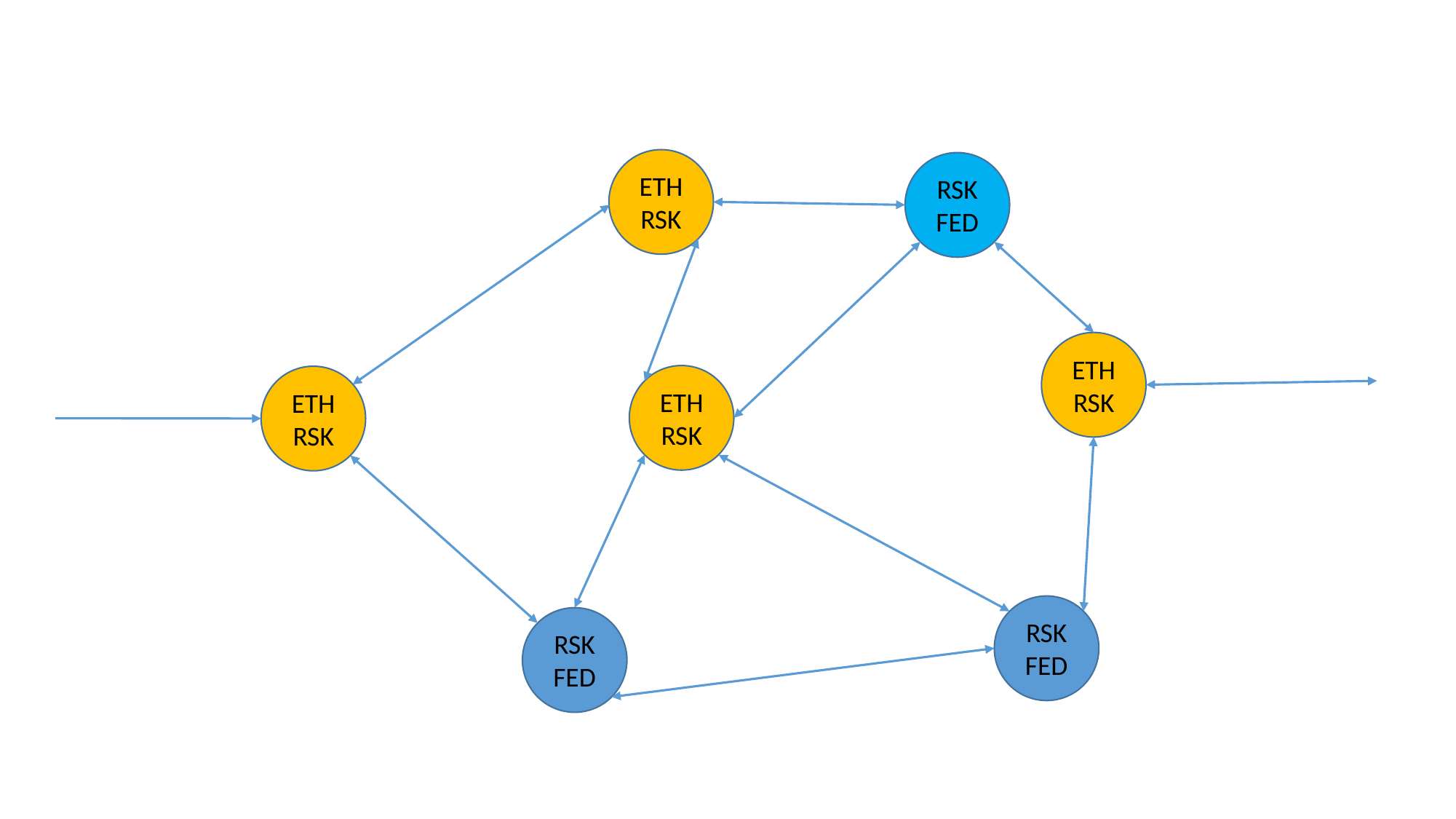

ETHRSK
RSKFED
ETHRSK
ETHRSK
ETHRSK
RSK FED
RSKFED